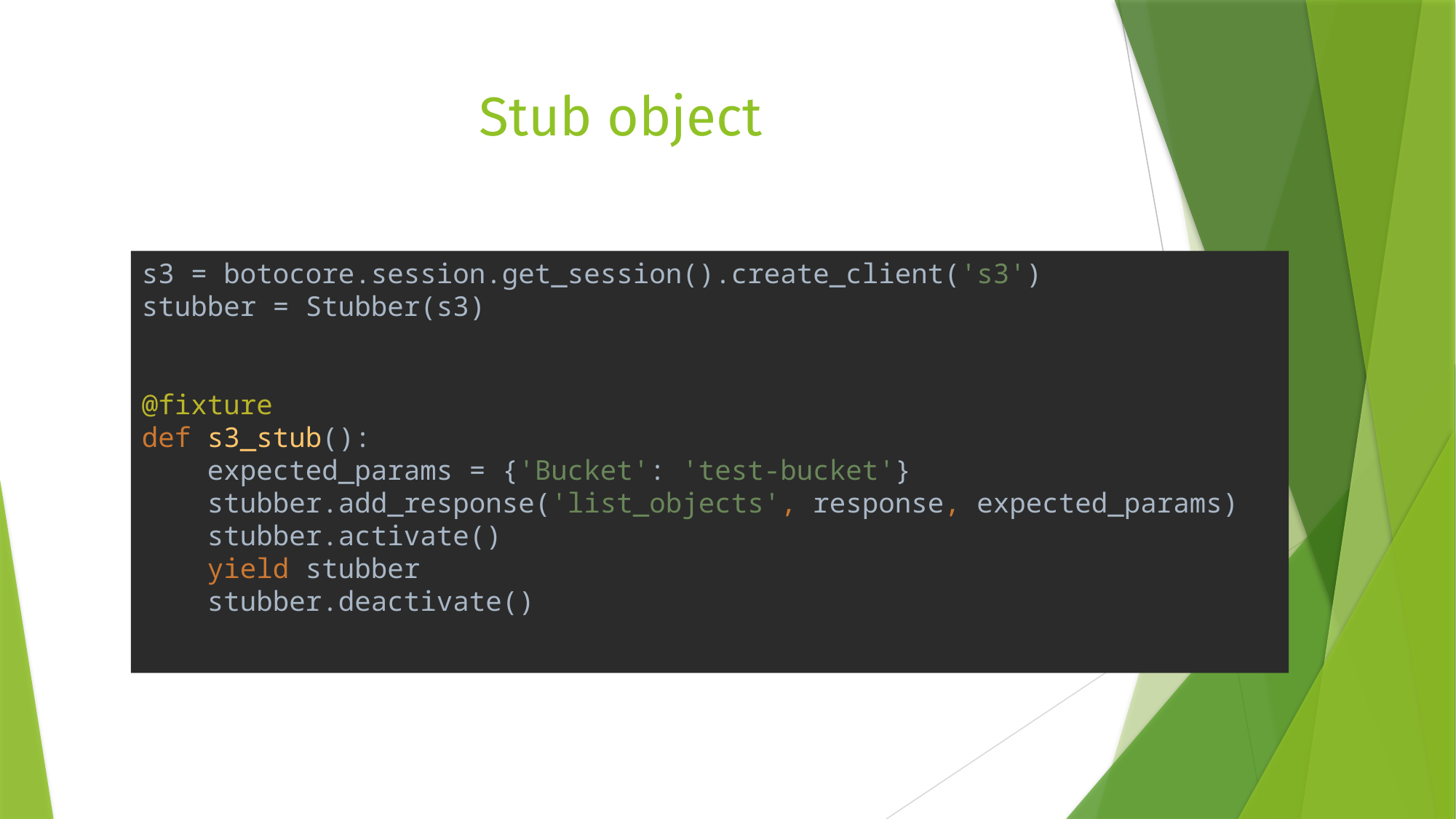

# Stub object

s3 = botocore.session.get_session().create_client('s3')
stubber = Stubber(s3)
@fixture
def s3_stub():
    expected_params = {'Bucket': 'test-bucket'}
    stubber.add_response('list_objects', response, expected_params)
    stubber.activate()
    yield stubber
    stubber.deactivate()